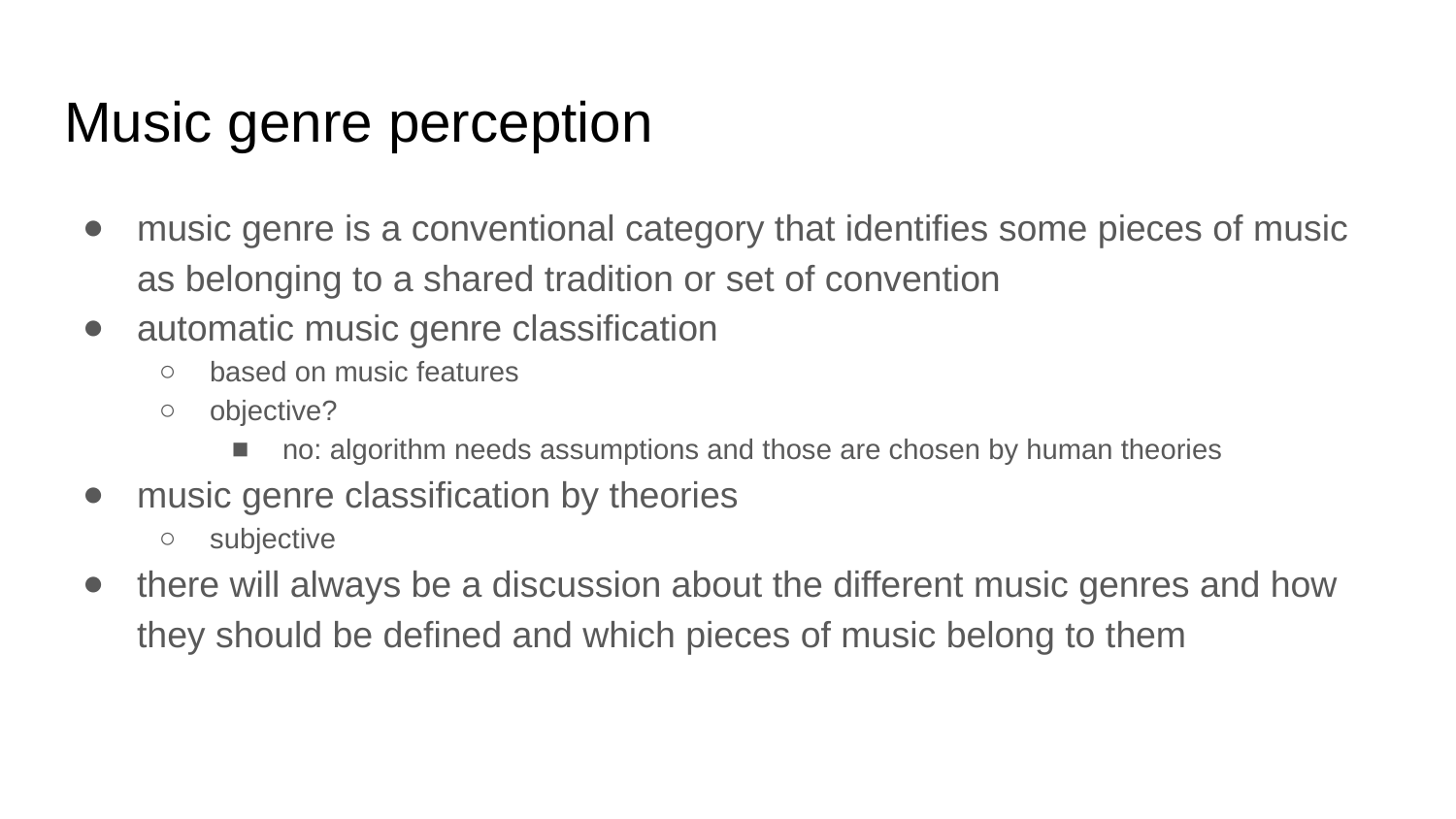

# Music genre perception
music genre is a conventional category that identifies some pieces of music as belonging to a shared tradition or set of convention
automatic music genre classification
based on music features
objective?
no: algorithm needs assumptions and those are chosen by human theories
music genre classification by theories
subjective
there will always be a discussion about the different music genres and how they should be defined and which pieces of music belong to them